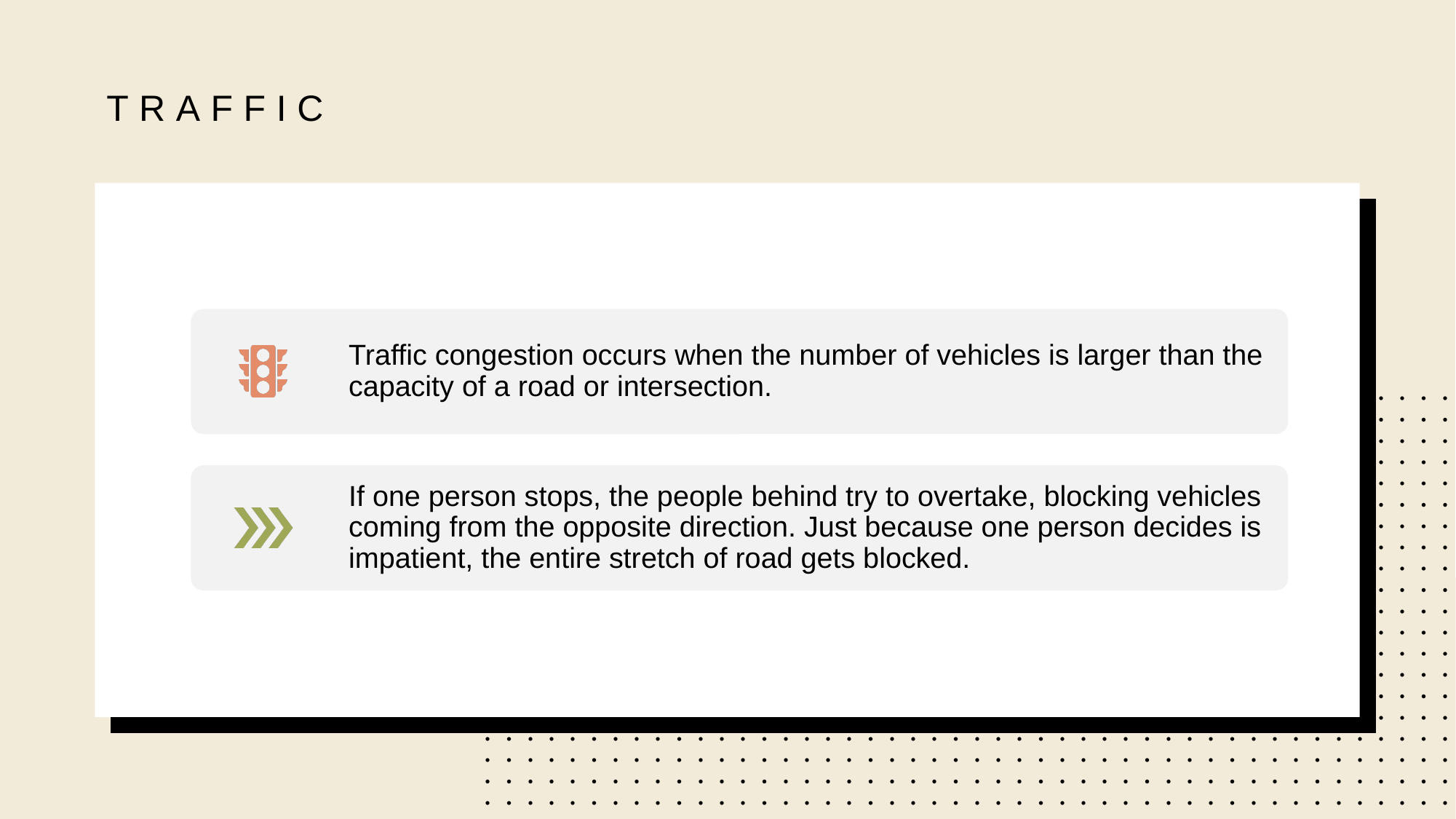

# Traffic

Traffic congestion occurs when the number of vehicles is larger than the capacity of a road or intersection.
If one person stops, the people behind try to overtake, blocking vehicles coming from the opposite direction. Just because one person decides is impatient, the entire stretch of road gets blocked.